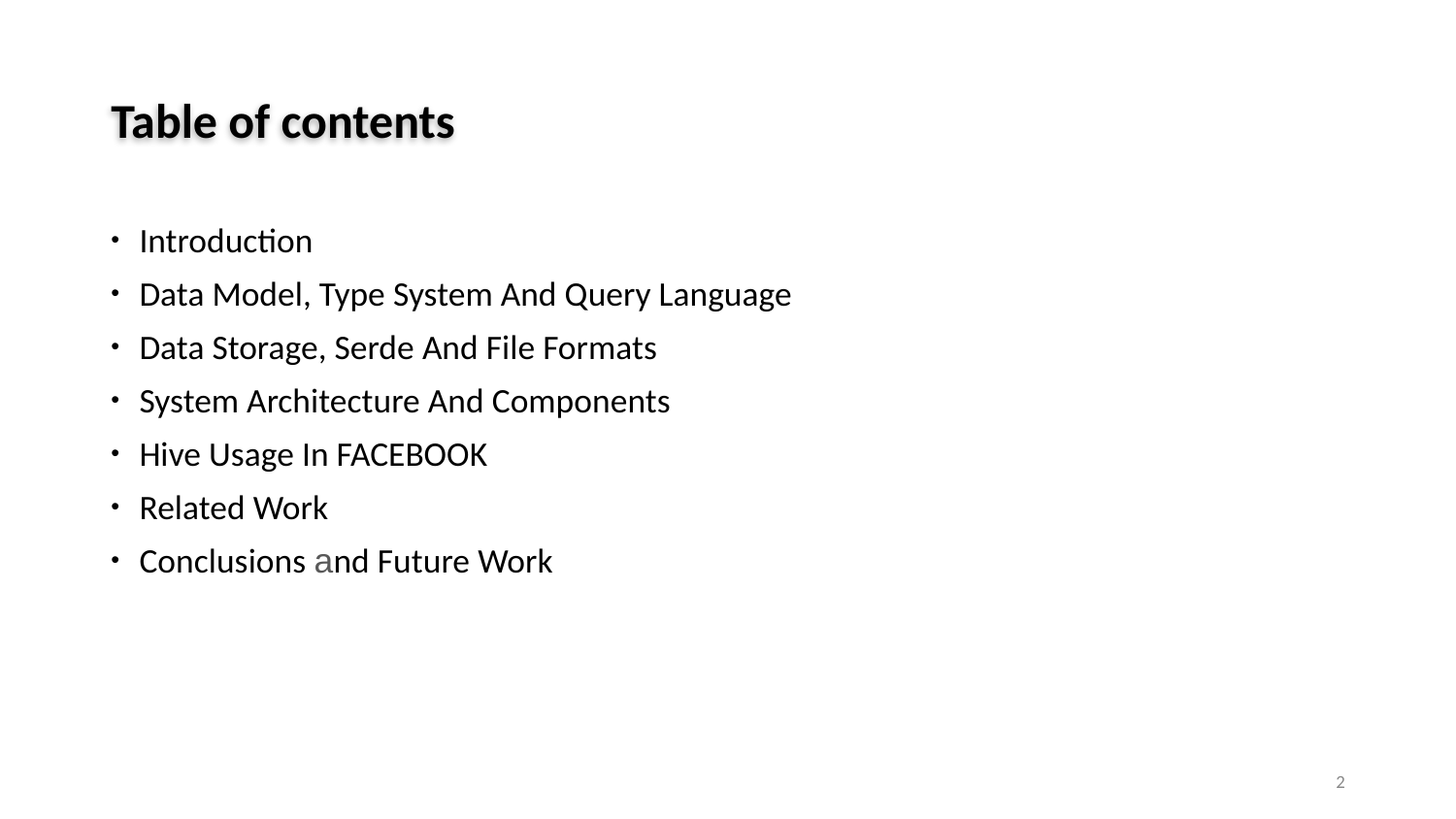

# Table of contents
Introduction
Data Model, Type System And Query Language
Data Storage, Serde And File Formats
System Architecture And Components
Hive Usage In FACEBOOK
Related Work
Conclusions and Future Work

2